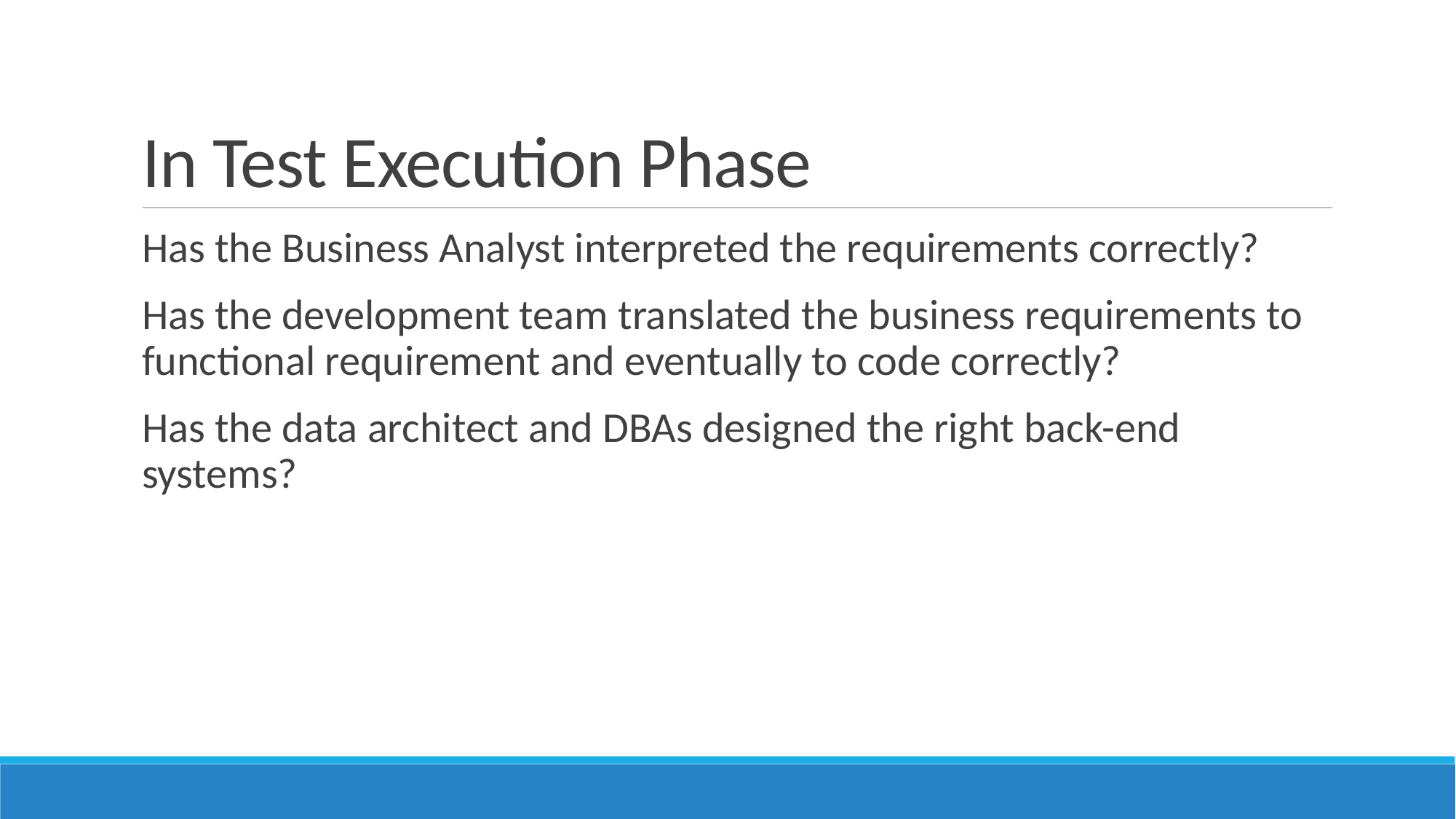

# In Test Execution Phase
Has the Business Analyst interpreted the requirements correctly?
Has the development team translated the business requirements to functional requirement and eventually to code correctly?
Has the data architect and DBAs designed the right back-end systems?